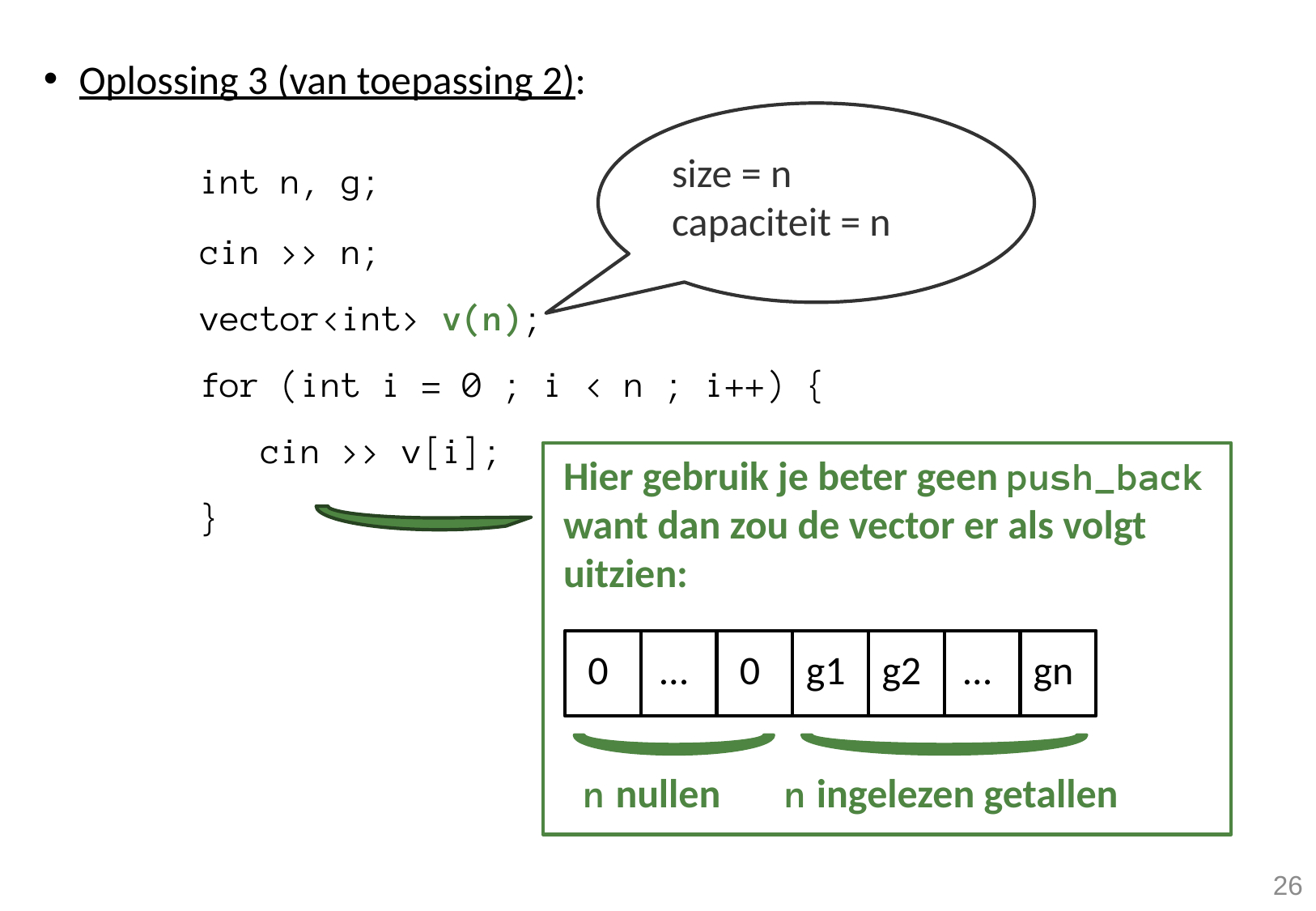

Oplossing 3 (van toepassing 2):

		int n, g;
		cin >> n;
		vector<int> v(n);
		for (int i = 0 ; i < n ; i++) {
		   cin >> v[i];
	  	}

size = n
capaciteit = n

Hier gebruik je beter geen push_back want dan zou de vector er als volgt uitzien:

0
…
0
g1
g2
…
gn

n nullen
n ingelezen getallen
26